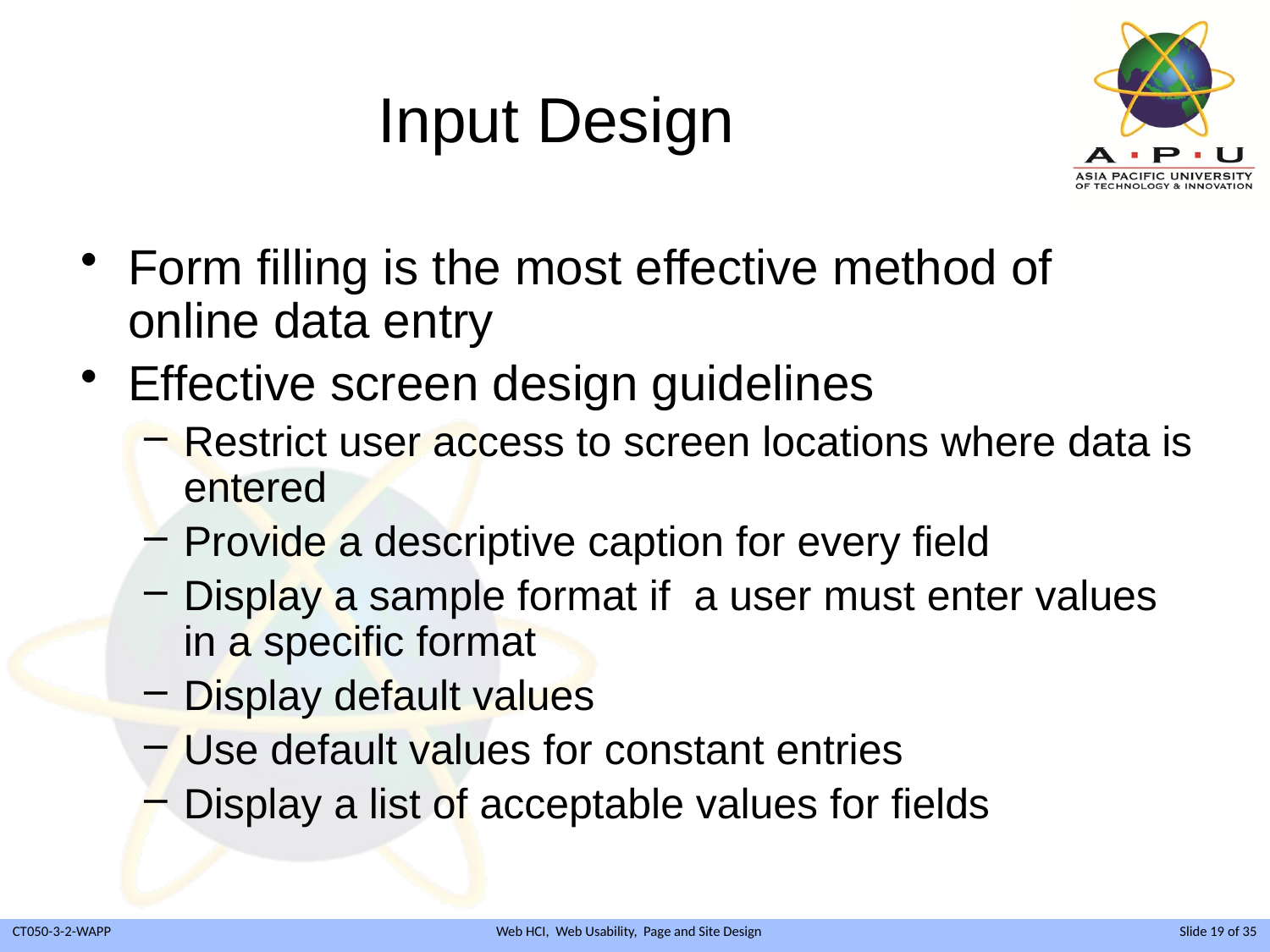

# Input Design
Form filling is the most effective method of online data entry
Effective screen design guidelines
Restrict user access to screen locations where data is entered
Provide a descriptive caption for every field
Display a sample format if  a user must enter values in a specific format
Display default values
Use default values for constant entries
Display a list of acceptable values for fields